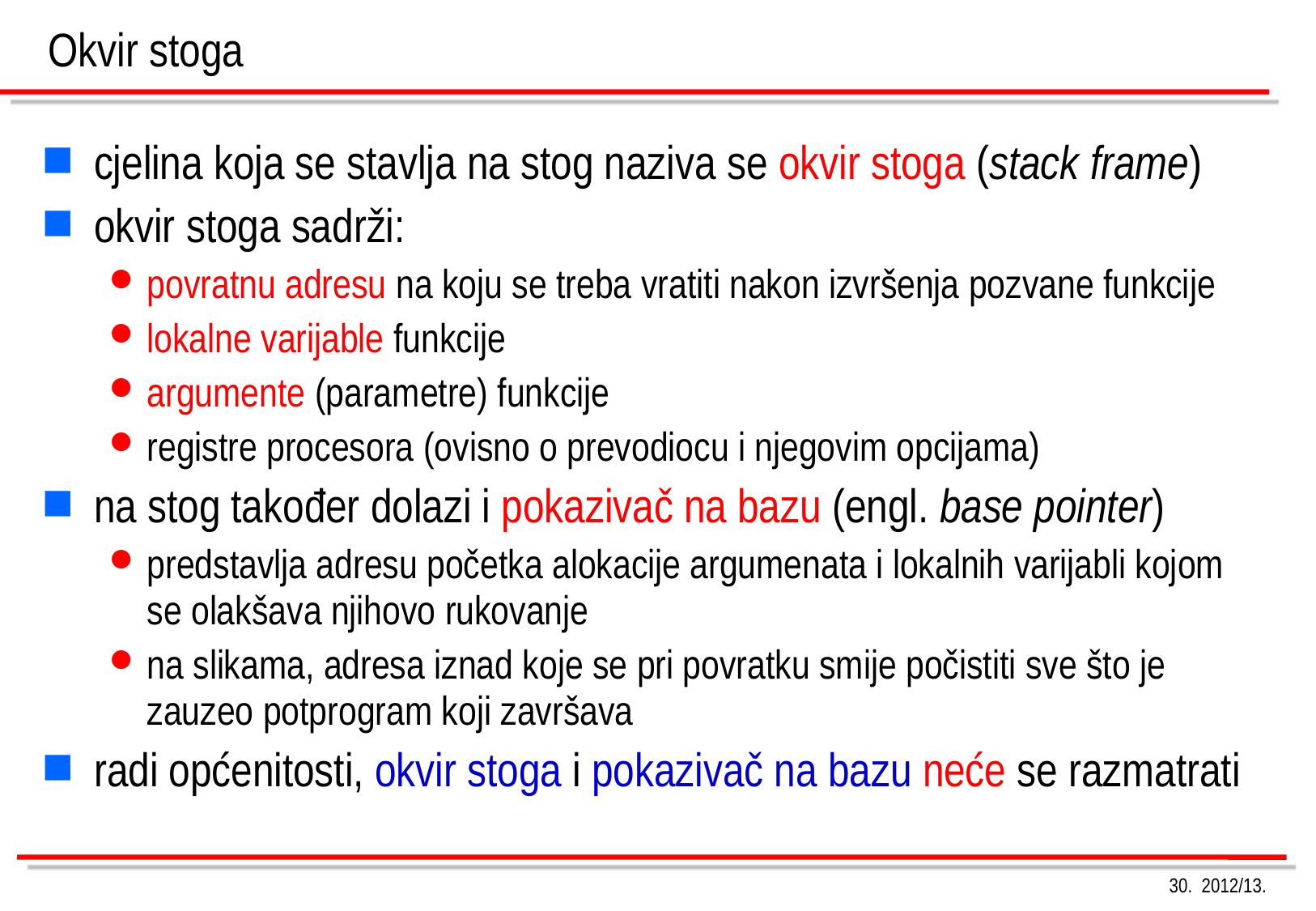

# Okvir stoga
cjelina koja se stavlja na stog naziva se okvir stoga (stack frame)
okvir stoga sadrži:
povratnu adresu na koju se treba vratiti nakon izvršenja pozvane funkcije
lokalne varijable funkcije
argumente (parametre) funkcije
registre procesora (ovisno o prevodiocu i njegovim opcijama)
na stog također dolazi i pokazivač na bazu (engl. base pointer)
predstavlja adresu početka alokacije argumenata i lokalnih varijabli kojom se olakšava njihovo rukovanje
na slikama, adresa iznad koje se pri povratku smije počistiti sve što je zauzeo potprogram koji završava
radi općenitosti, okvir stoga i pokazivač na bazu neće se razmatrati
30.  2012/13.